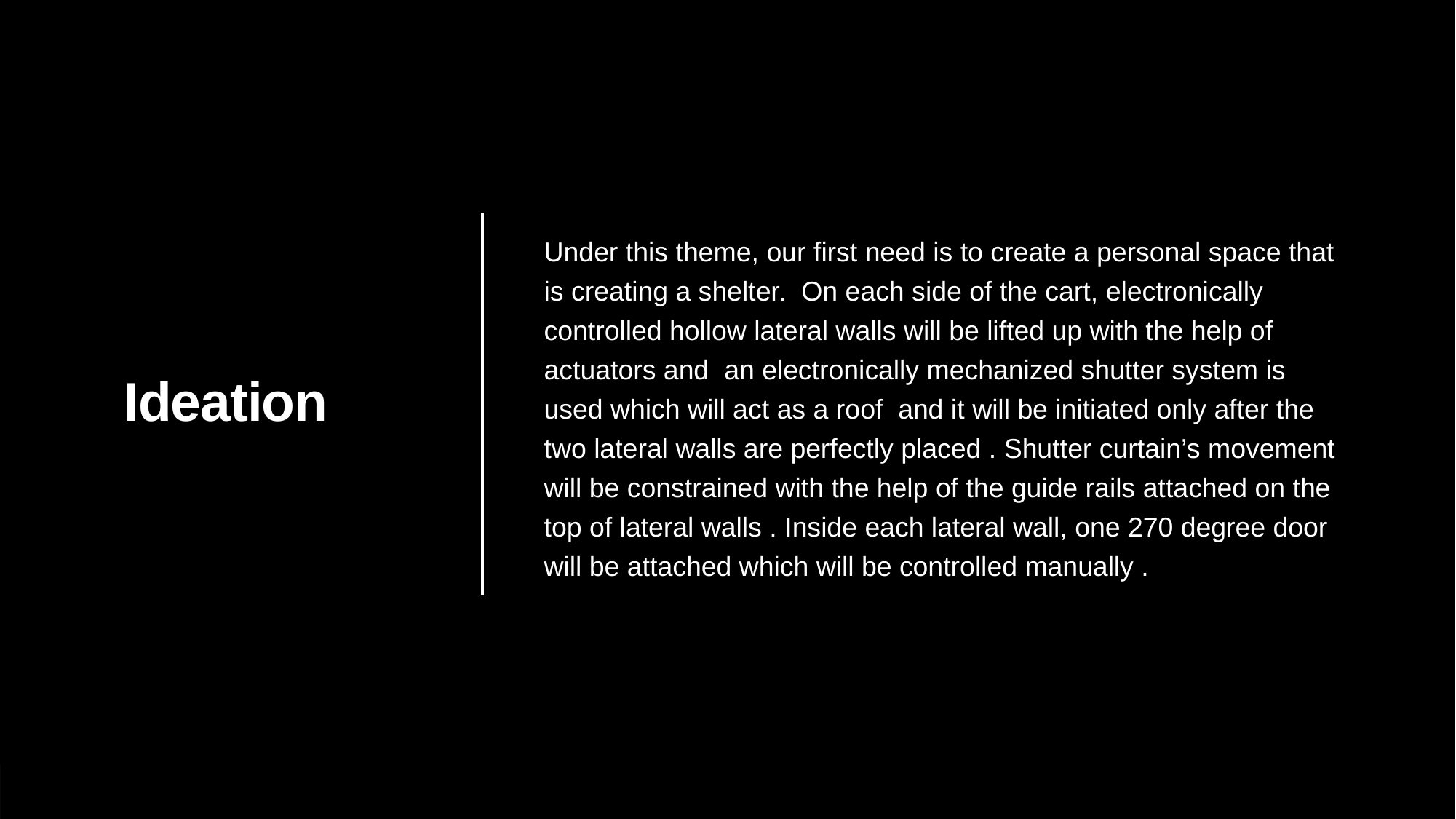

# Ideation
Under this theme, our first need is to create a personal space that is creating a shelter.  On each side of the cart, electronically controlled hollow lateral walls will be lifted up with the help of actuators and  an electronically mechanized shutter system is used which will act as a roof  and it will be initiated only after the two lateral walls are perfectly placed . Shutter curtain’s movement will be constrained with the help of the guide rails attached on the top of lateral walls . Inside each lateral wall, one 270 degree door will be attached which will be controlled manually .